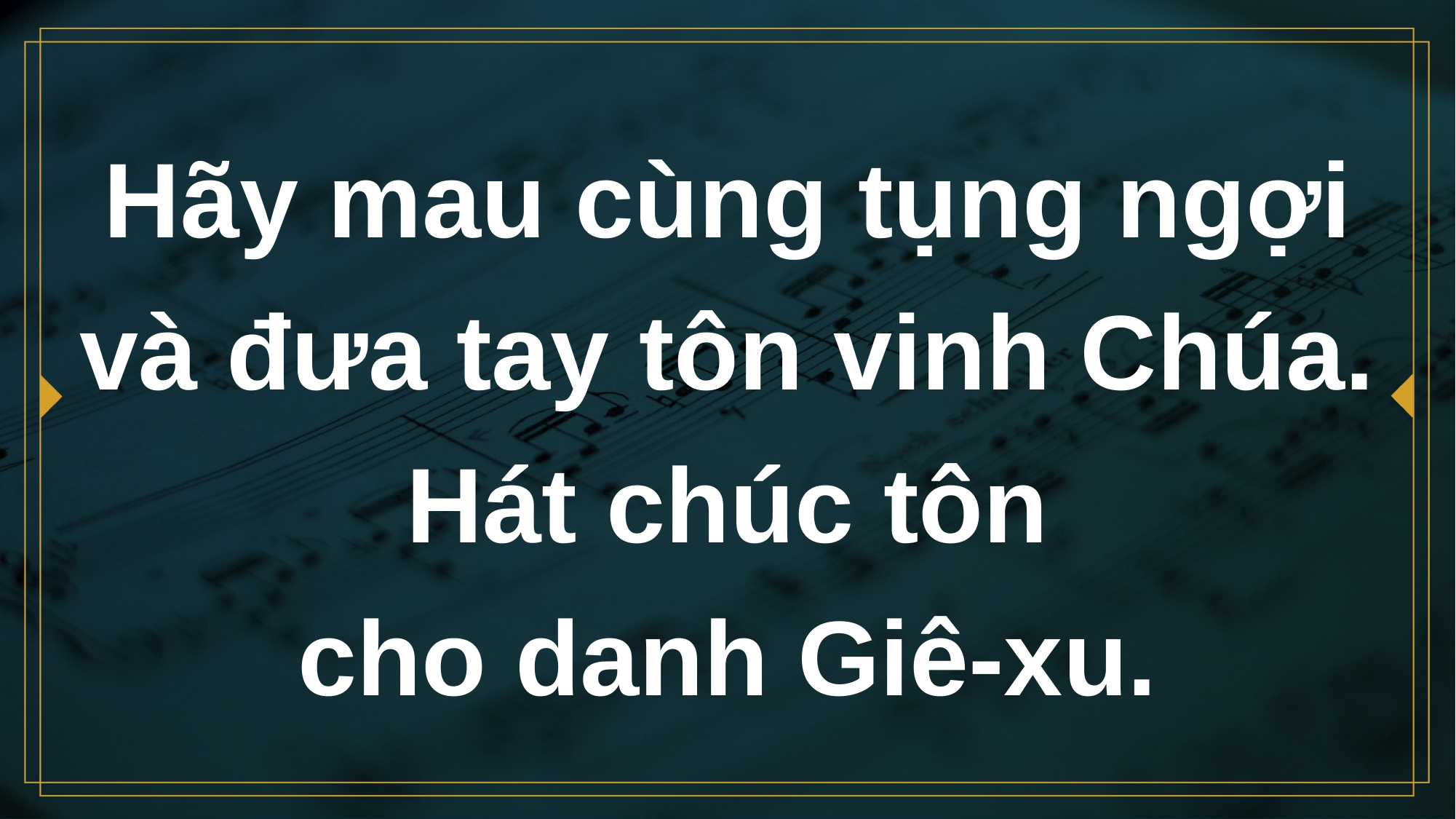

# Hãy mau cùng tụng ngợi và đưa tay tôn vinh Chúa.
Hát chúc tôn
cho danh Giê-xu.